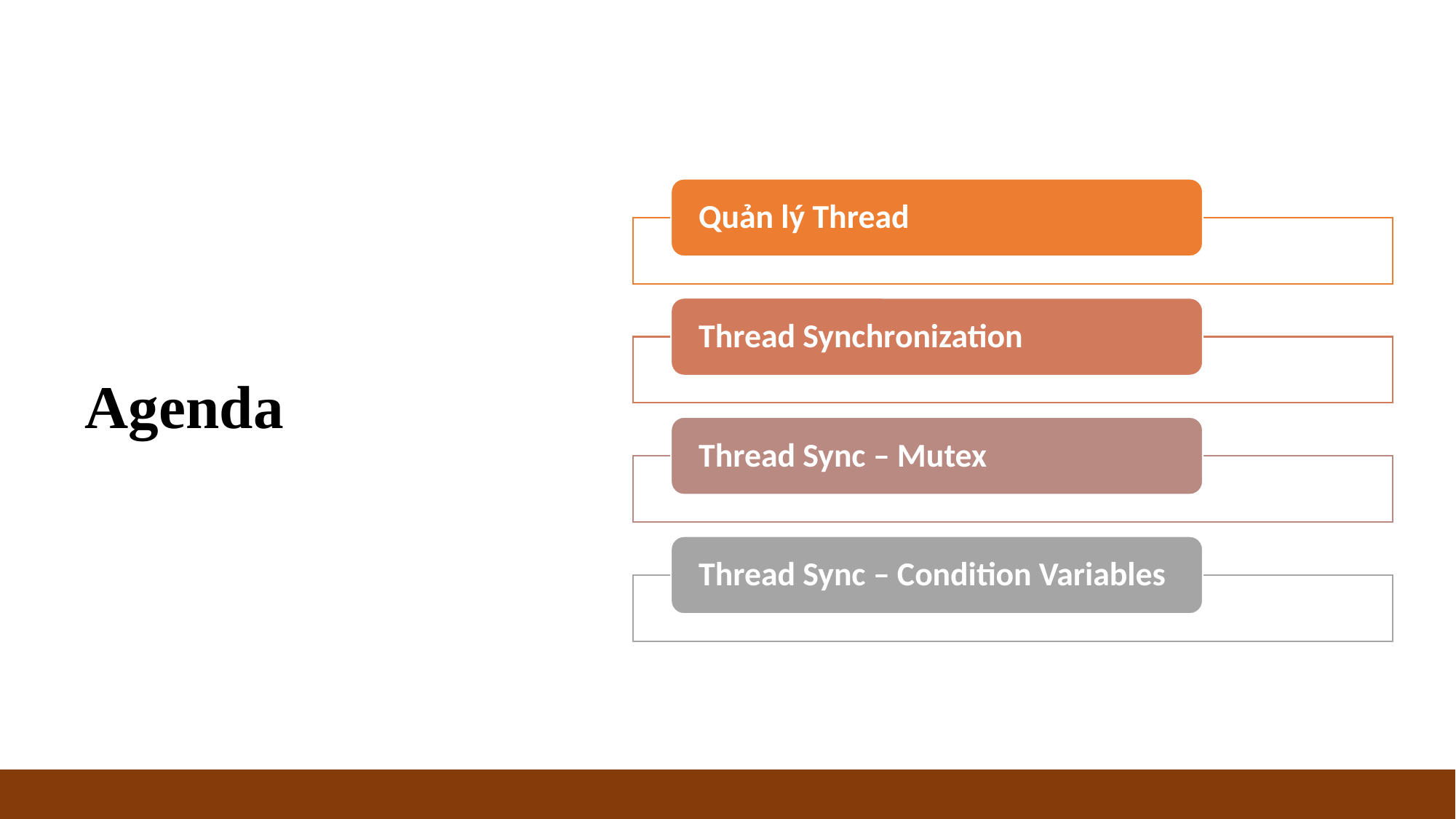

Quản lý Thread
Thread Synchronization
Thread Sync – Mutex
Thread Sync – Condition Variables
Agenda